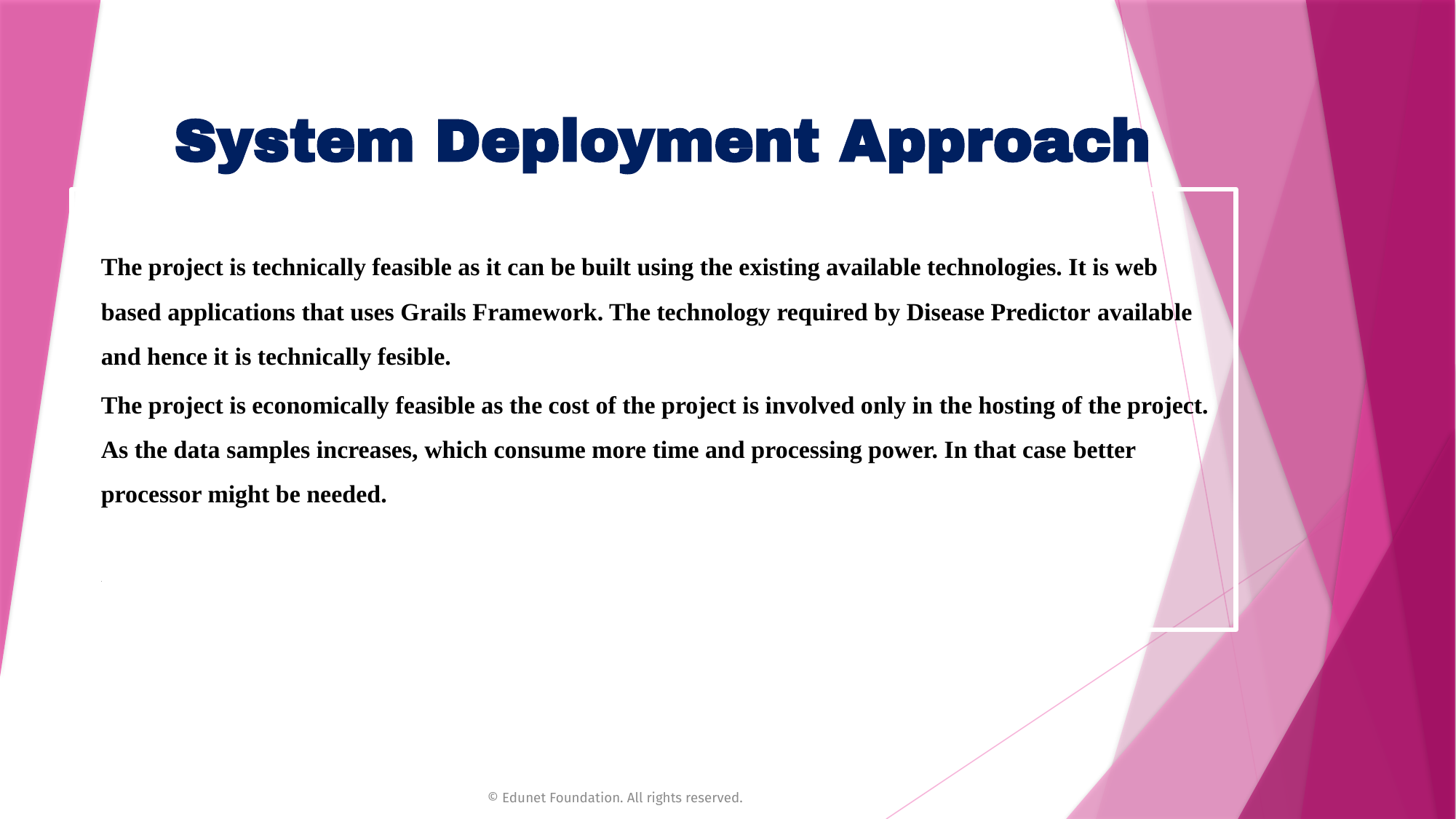

# System Deployment Approach

The project is technically feasible as it can be built using the existing available technologies. It is web based applications that uses Grails Framework. The technology required by Disease Predictor available and hence it is technically fesible.
The project is economically feasible as the cost of the project is involved only in the hosting of the project. As the data samples increases, which consume more time and processing power. In that case better processor might be needed.

.

© Edunet Foundation. All rights reserved.